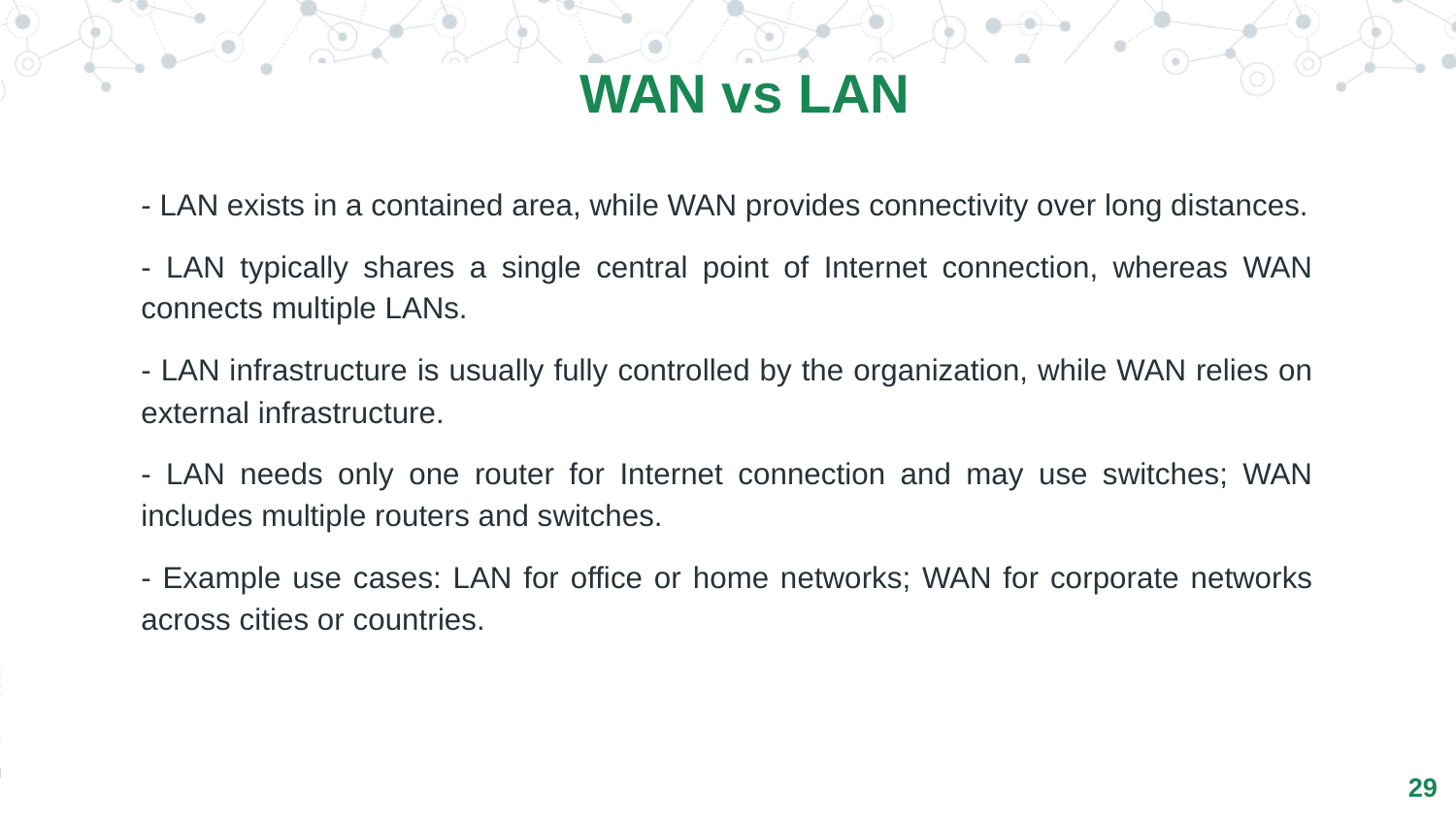

WAN vs LAN

- LAN exists in a contained area, while WAN provides connectivity over long distances.
- LAN typically shares a single central point of Internet connection, whereas WAN connects multiple LANs.
- LAN infrastructure is usually fully controlled by the organization, while WAN relies on external infrastructure.
- LAN needs only one router for Internet connection and may use switches; WAN includes multiple routers and switches.
- Example use cases: LAN for office or home networks; WAN for corporate networks across cities or countries.

29